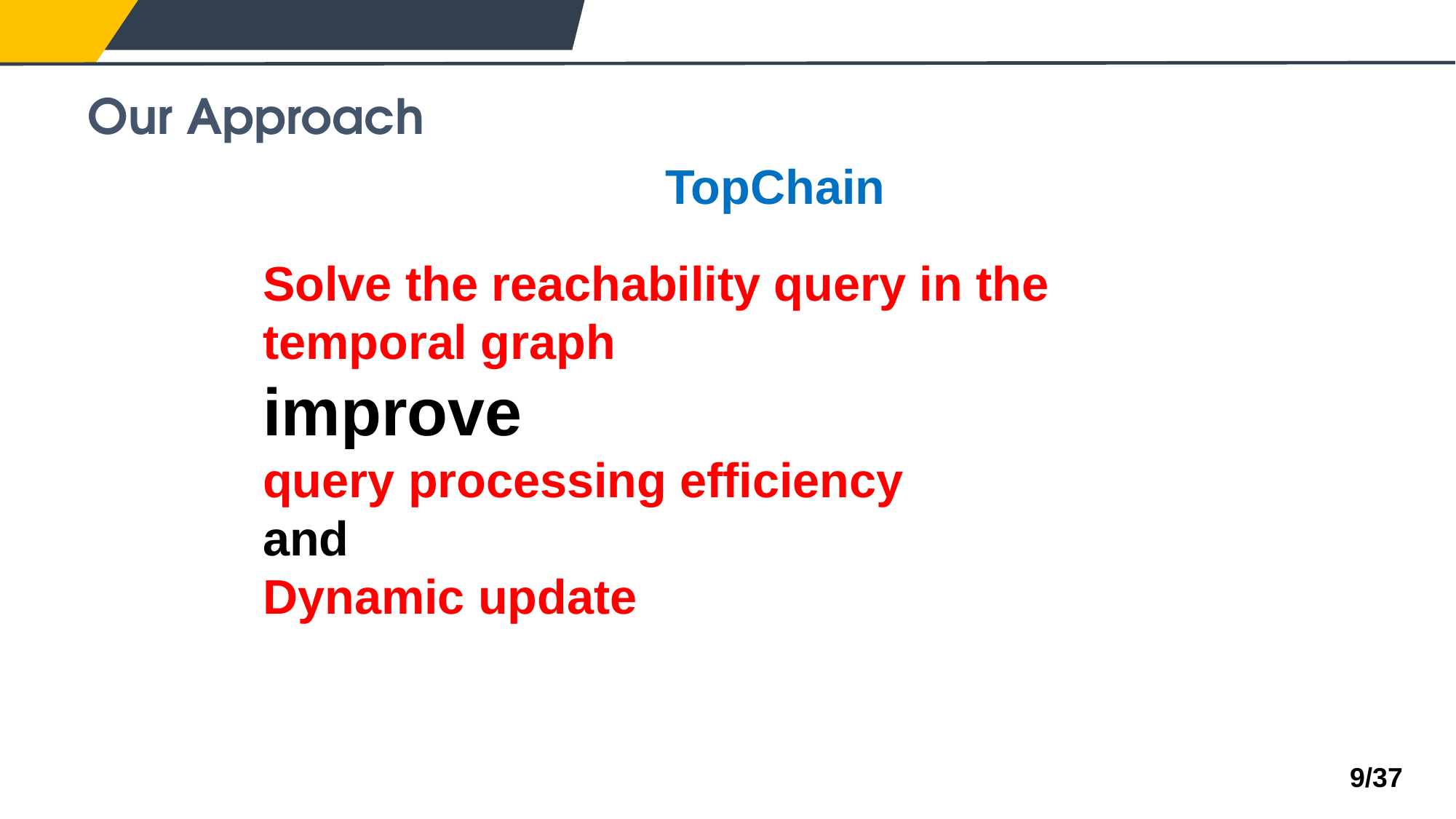

Our Approach
 TopChain
Solve the reachability query in the temporal graph
improve
query processing efficiency
and
Dynamic update
9/37